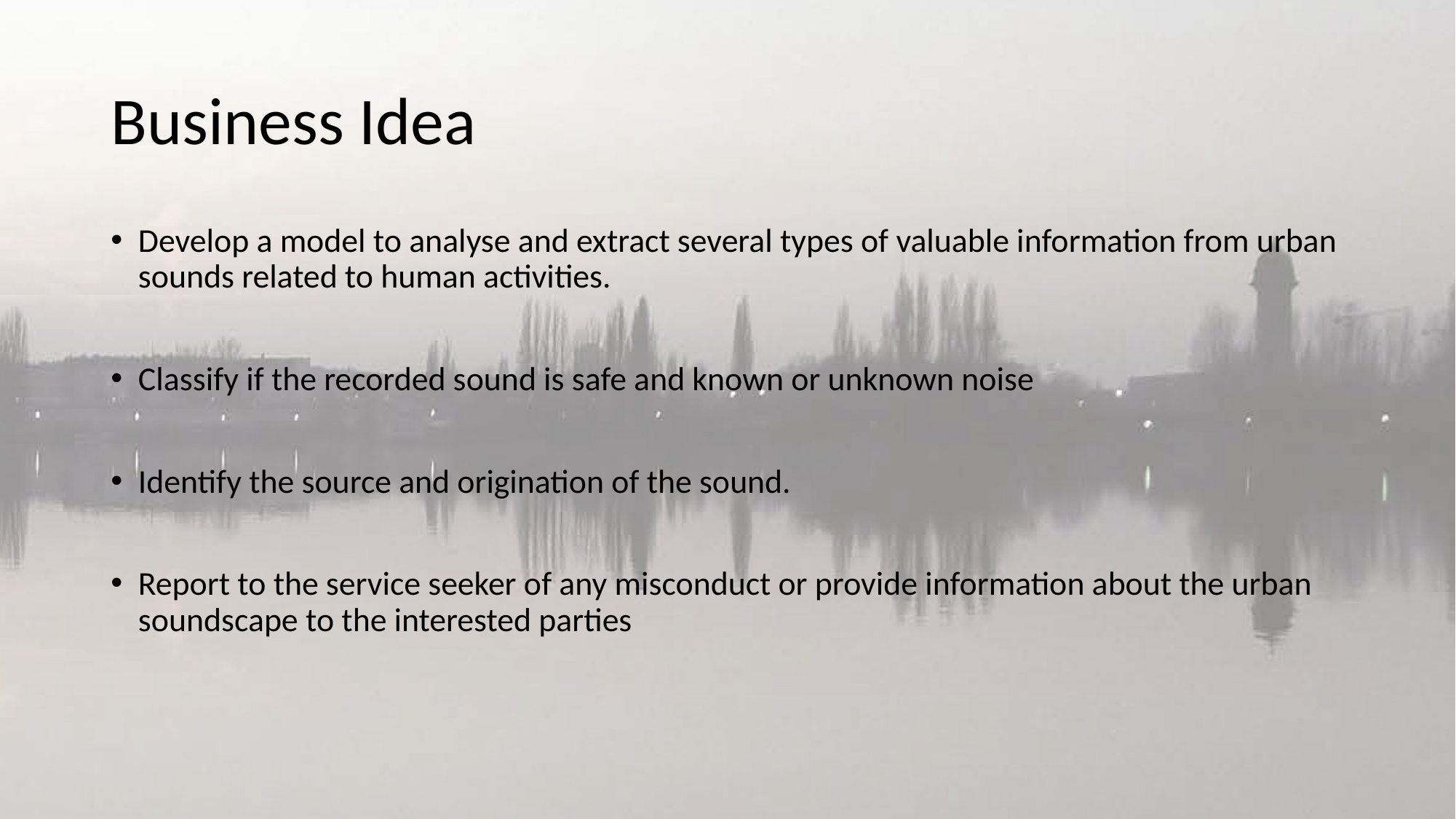

# Business Idea
Develop a model to analyse and extract several types of valuable information from urban sounds related to human activities.

Classify if the recorded sound is safe and known or unknown noise

Identify the source and origination of the sound.

Report to the service seeker of any misconduct or provide information about the urban soundscape to the interested parties